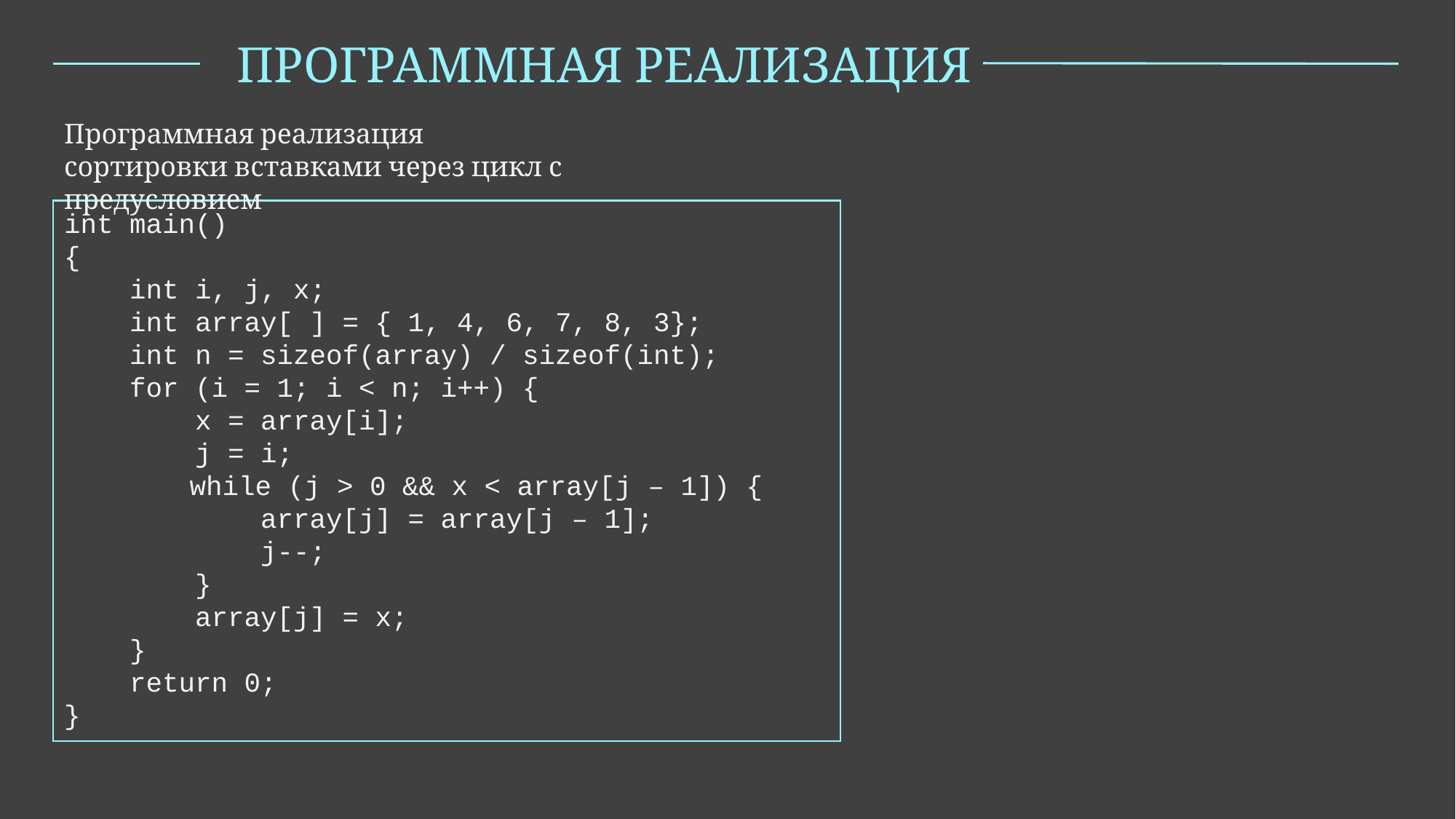

ПРОГРАММНАЯ РЕАЛИЗАЦИЯ
Программная реализация сортировки вставками через цикл с предусловием

int main()
{
    int i, j, x;
    int array[ ] = { 1, 4, 6, 7, 8, 3};
    int n = sizeof(array) / sizeof(int);
    for (i = 1; i < n; i++) {
        x = array[i];
        j = i;
	 while (j > 0 && x < array[j – 1]) {
            array[j] = array[j – 1];
            j--;
        }
        array[j] = x;
    }
    return 0;
}